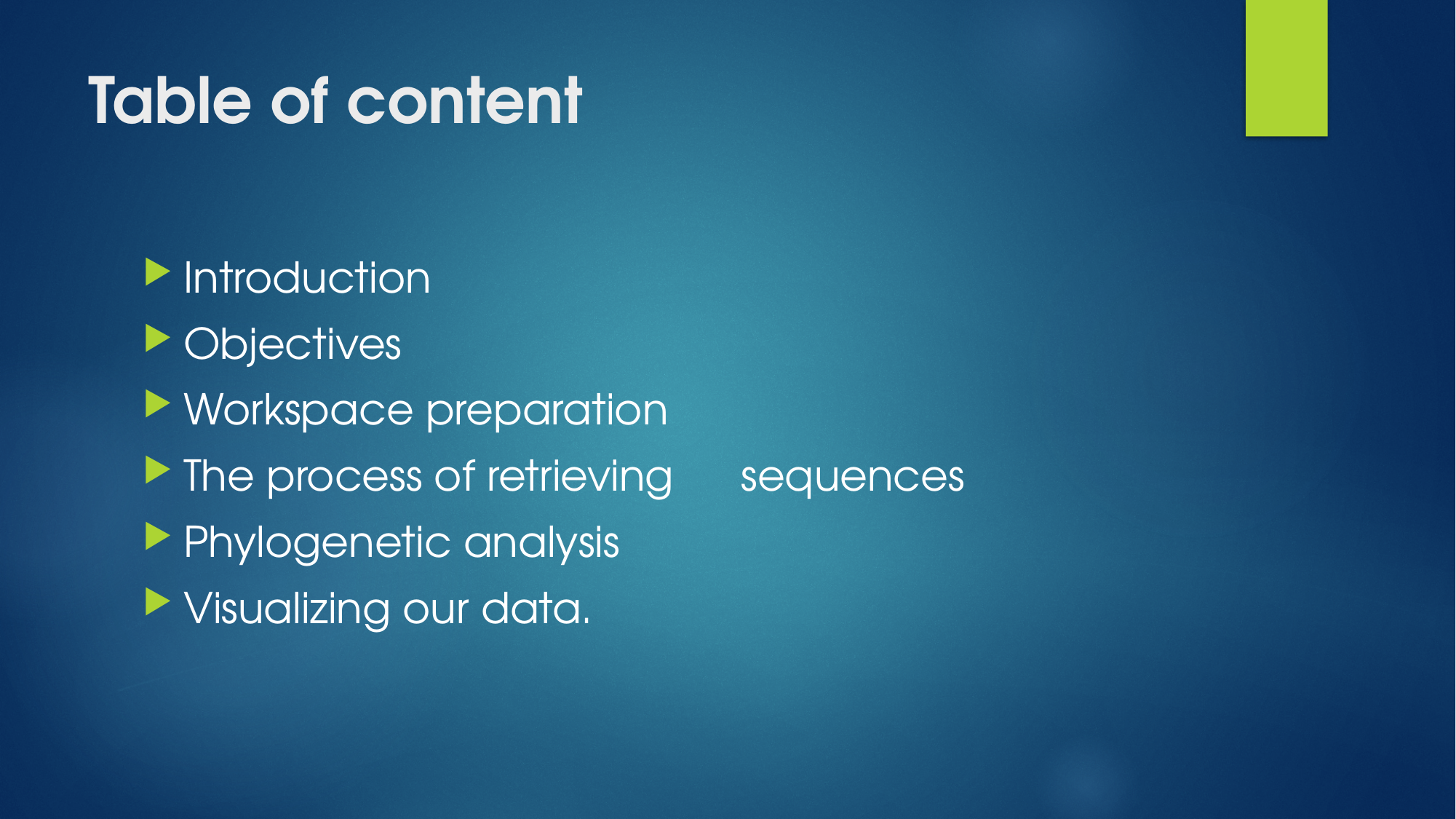

# Table of content
Introduction
Objectives
Workspace preparation
The process of retrieving	 sequences
Phylogenetic analysis
Visualizing our data.